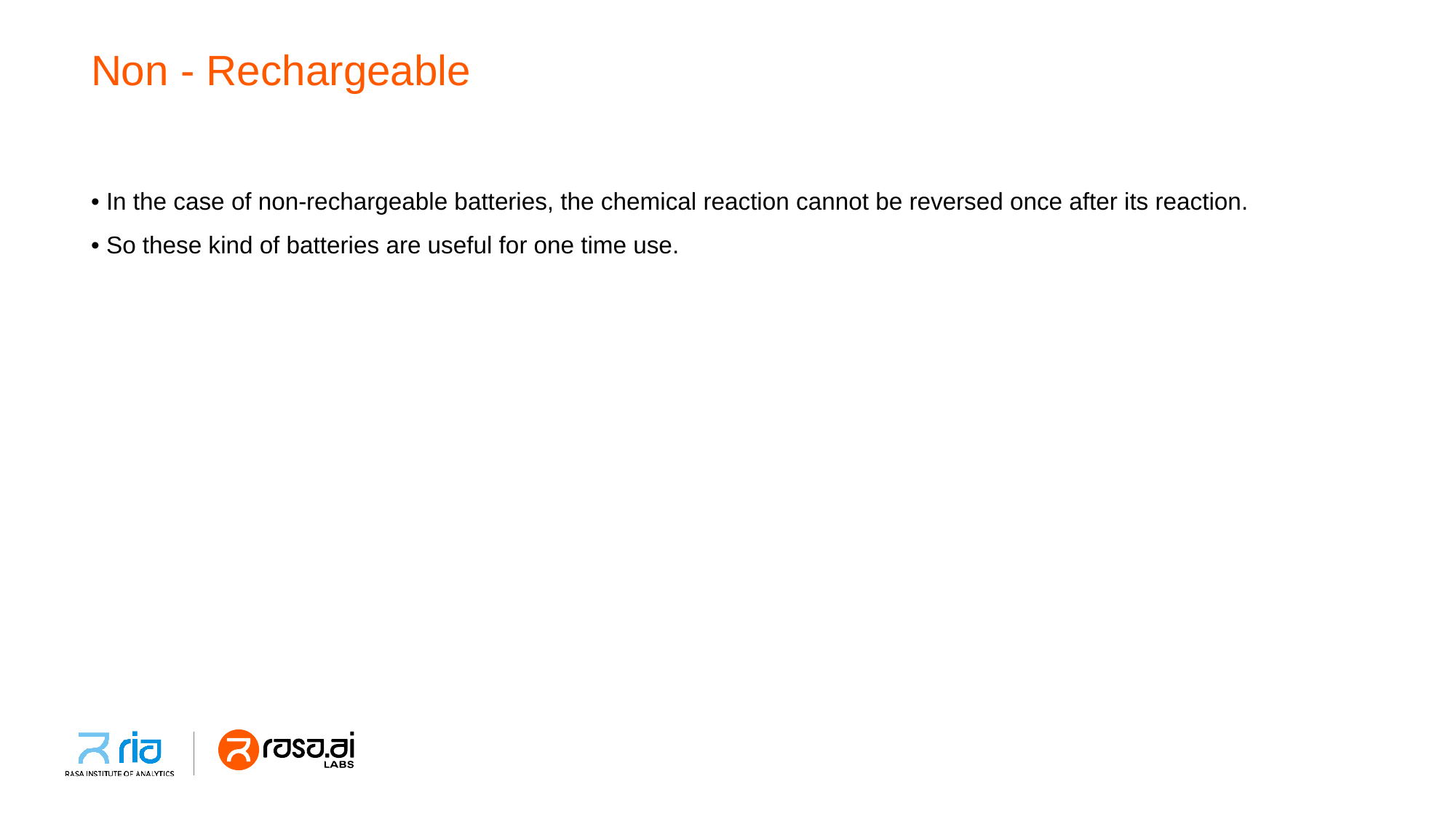

# Non - Rechargeable
• In the case of non-rechargeable batteries, the chemical reaction cannot be reversed once after its reaction.
• So these kind of batteries are useful for one time use.